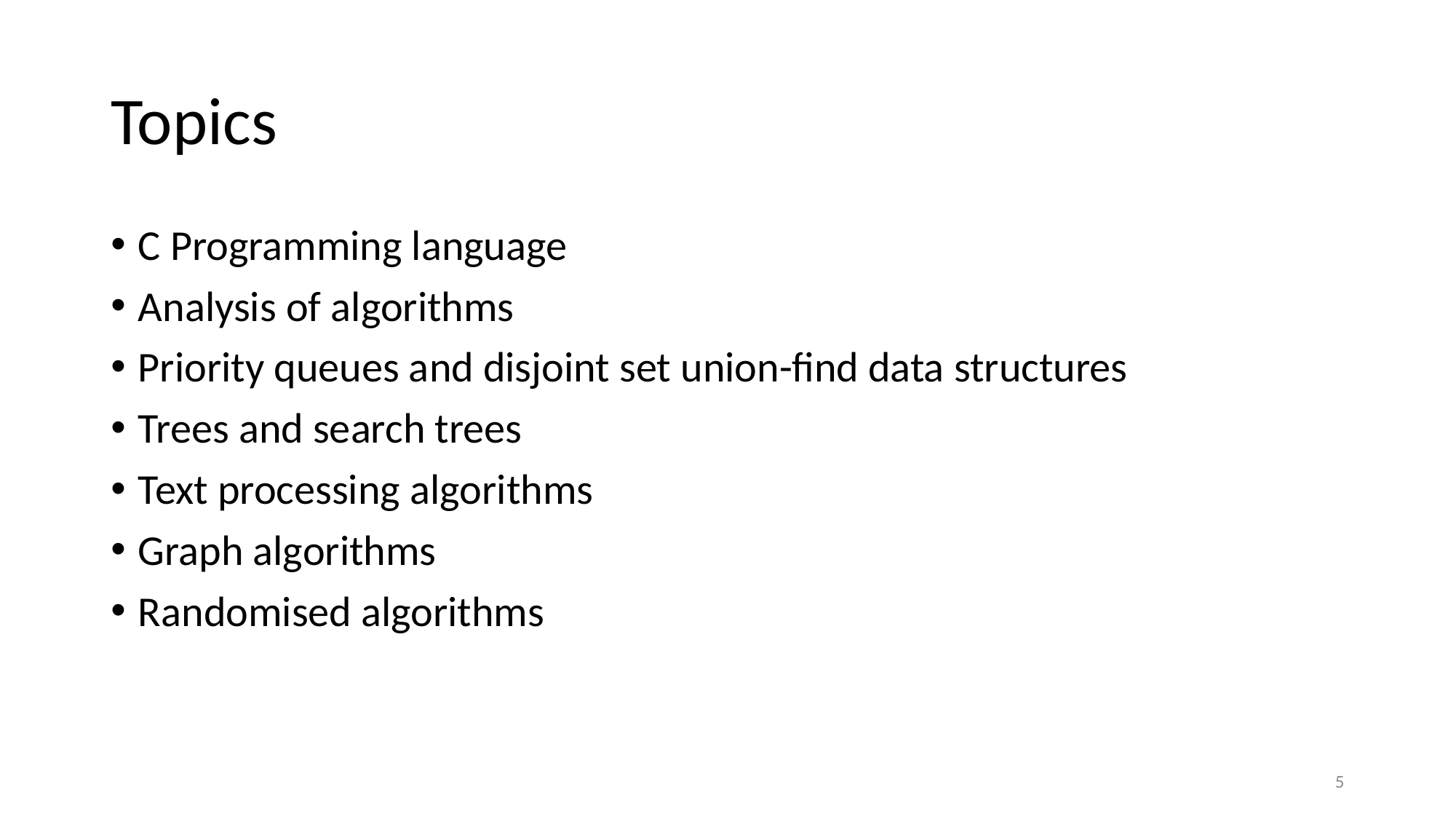

# Topics
C Programming language
Analysis of algorithms
Priority queues and disjoint set union-find data structures
Trees and search trees
Text processing algorithms
Graph algorithms
Randomised algorithms

5